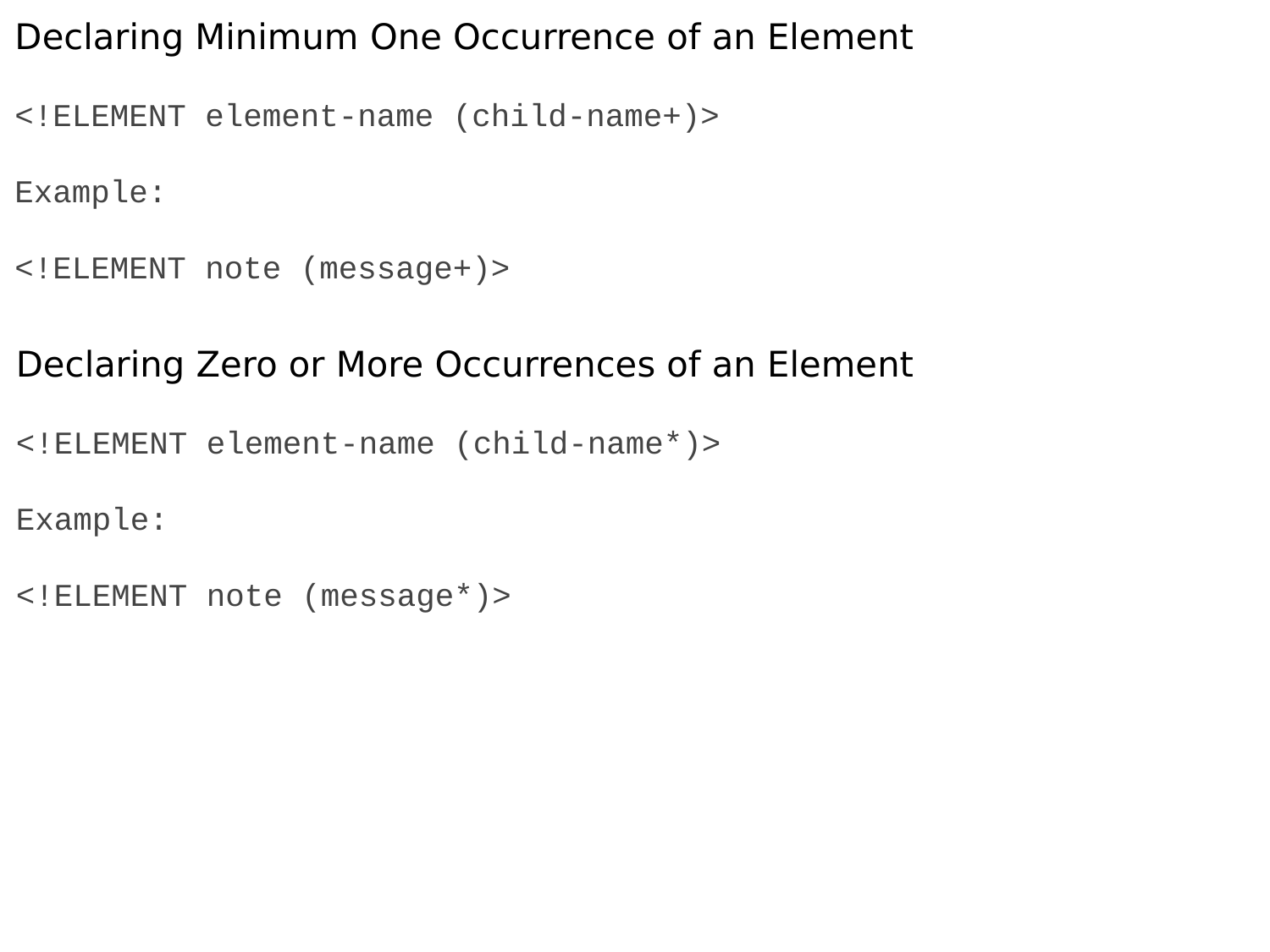

Declaring Minimum One Occurrence of an Element

<!ELEMENT element-name (child-name+)>
Example:
<!ELEMENT note (message+)>
Declaring Zero or More Occurrences of an Element

<!ELEMENT element-name (child-name*)>
Example:
<!ELEMENT note (message*)>